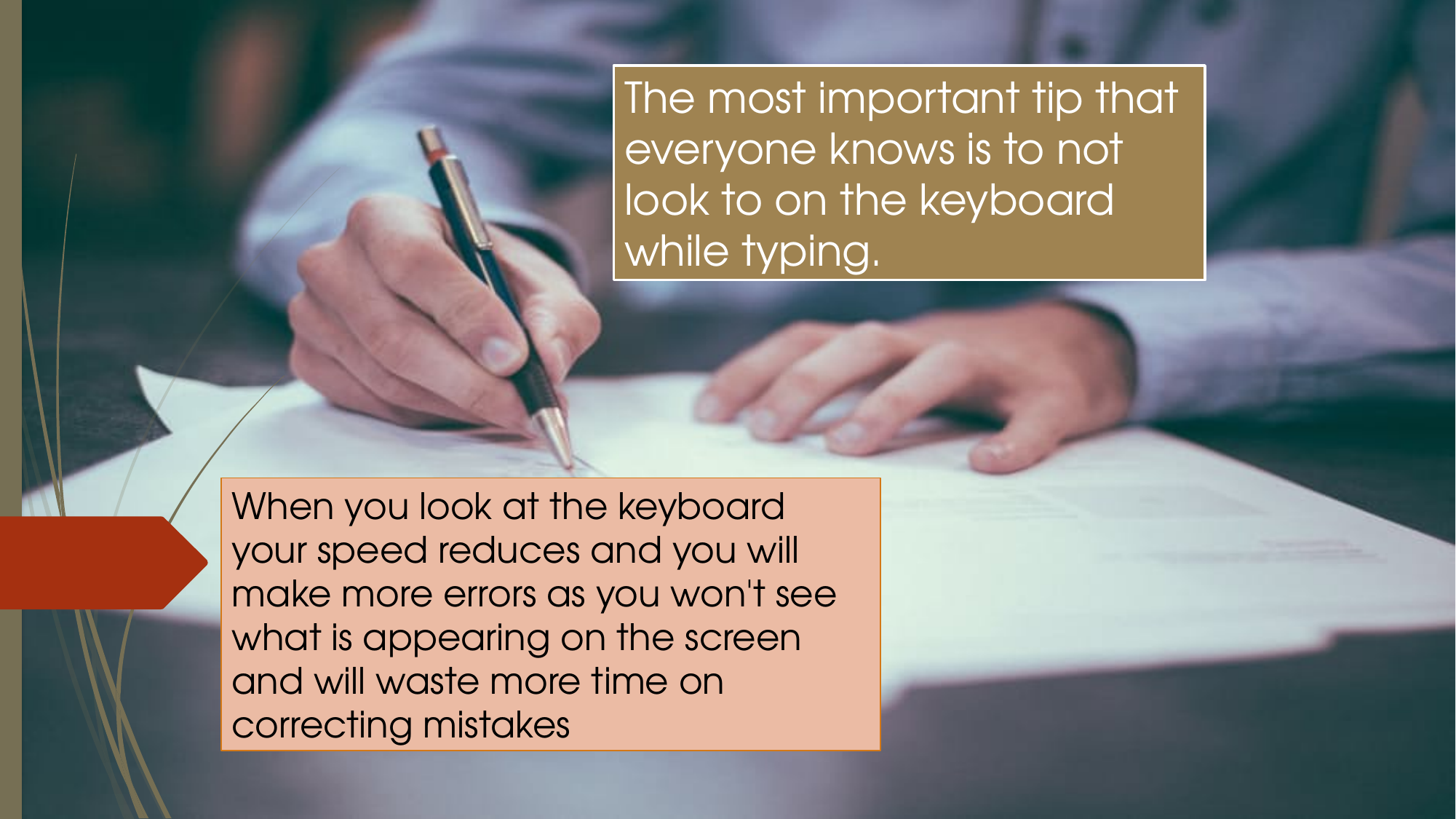

The most important tip that everyone knows is to not look to on the keyboard while typing.
When you look at the keyboard your speed reduces and you will make more errors as you won't see what is appearing on the screen and will waste more time on correcting mistakes